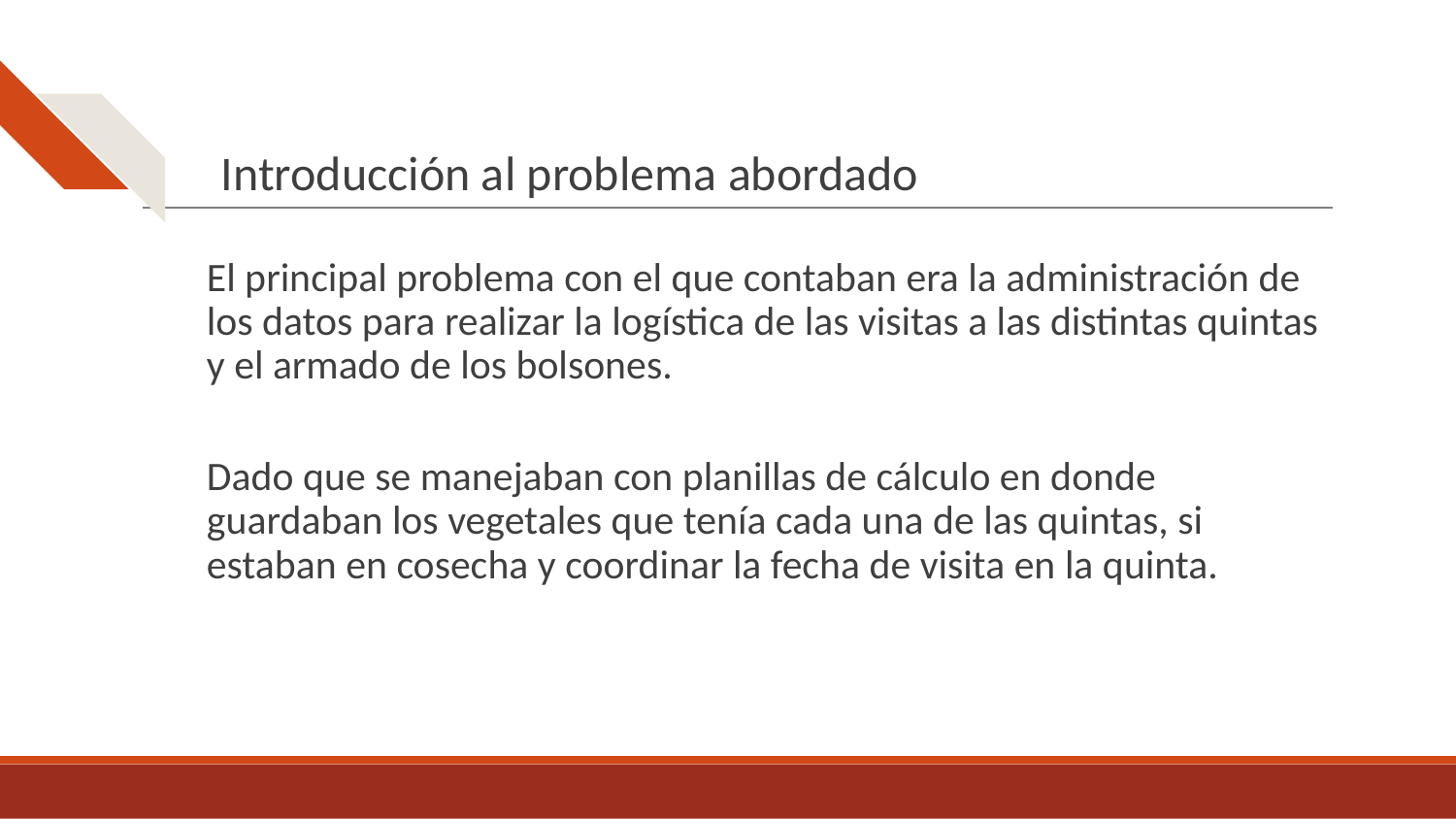

# Introducción al problema abordado
El principal problema con el que contaban era la administración de los datos para realizar la logística de las visitas a las distintas quintas y el armado de los bolsones.
Dado que se manejaban con planillas de cálculo en donde guardaban los vegetales que tenía cada una de las quintas, si estaban en cosecha y coordinar la fecha de visita en la quinta.